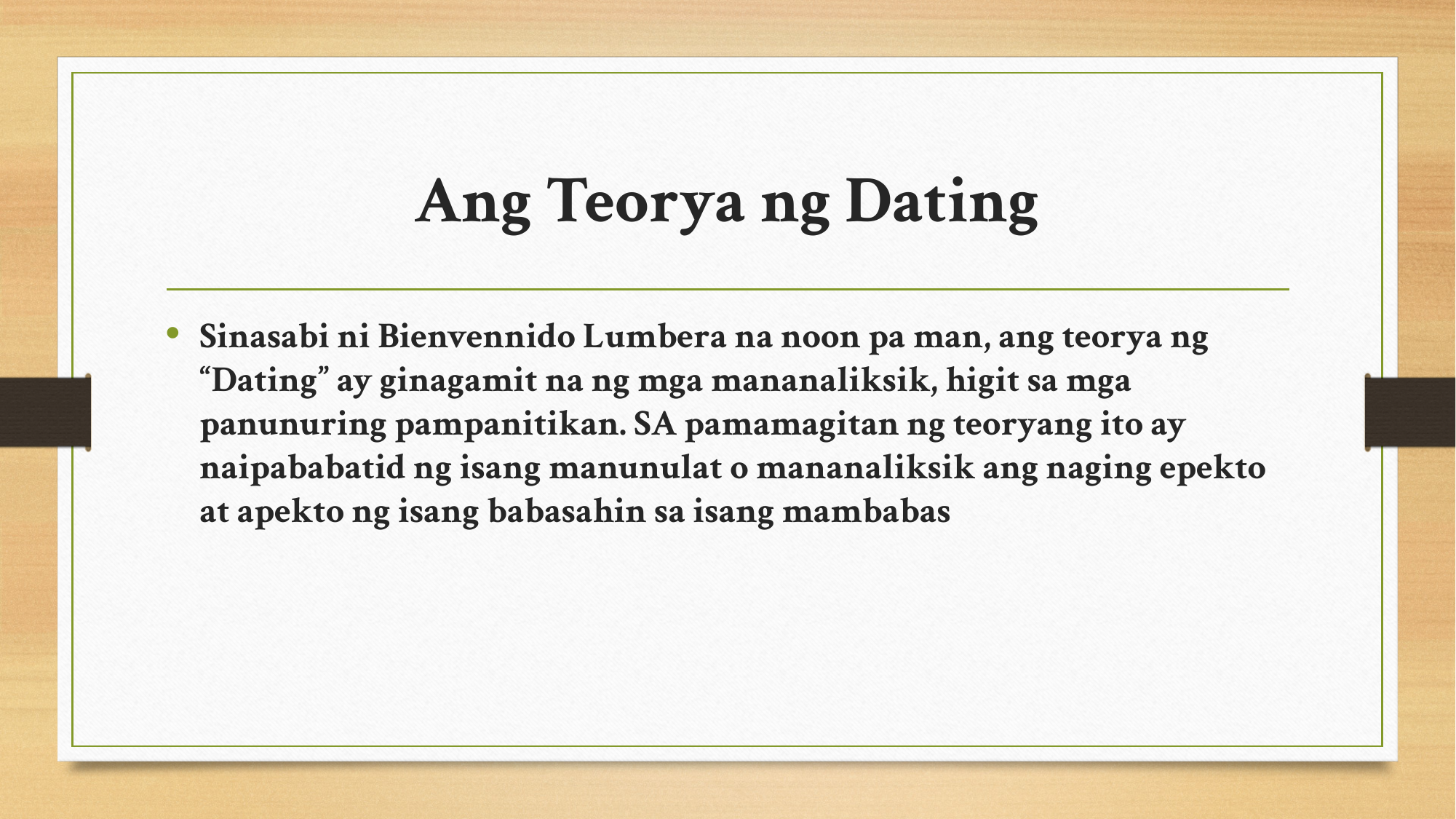

# Ang Teorya ng Dating
Sinasabi ni Bienvennido Lumbera na noon pa man, ang teorya ng “Dating” ay ginagamit na ng mga mananaliksik, higit sa mga panunuring pampanitikan. SA pamamagitan ng teoryang ito ay naipababatid ng isang manunulat o mananaliksik ang naging epekto at apekto ng isang babasahin sa isang mambabas